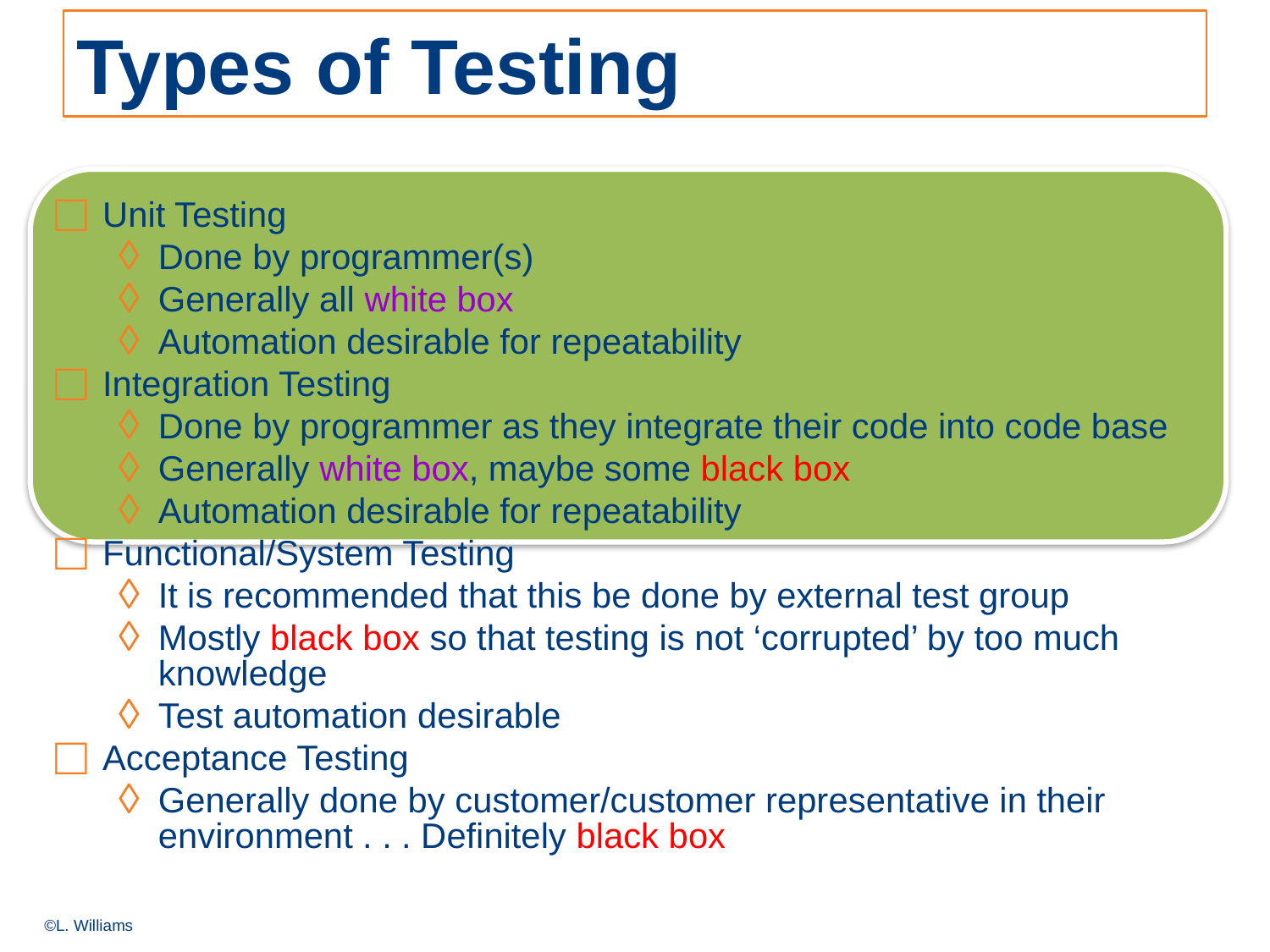

# Types of Testing

Unit Testing
Done by programmer(s)
Generally all white box
Automation desirable for repeatability
Integration Testing
Done by programmer as they integrate their code into code base
Generally white box, maybe some black box
Automation desirable for repeatability
Functional/System Testing
It is recommended that this be done by external test group
Mostly black box so that testing is not ‘corrupted’ by too much knowledge
Test automation desirable
Acceptance Testing
Generally done by customer/customer representative in their environment . . . Definitely black box

©L. Williams